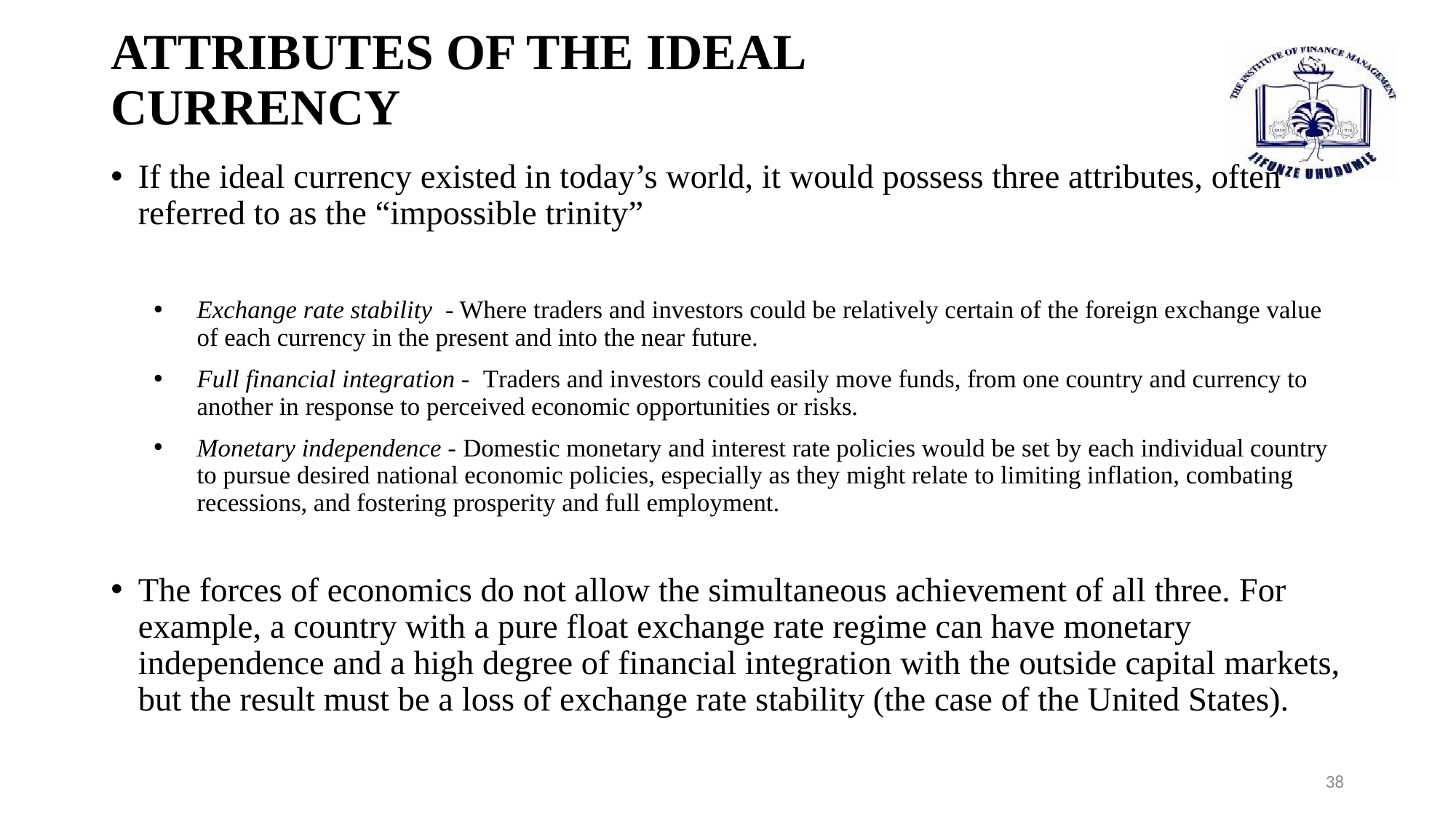

# ATTRIBUTES OF THE IDEAL CURRENCY
If the ideal currency existed in today’s world, it would possess three attributes, often referred to as the “impossible trinity”

Exchange rate stability  - Where traders and investors could be relatively certain of the foreign exchange value of each currency in the present and into the near future.
Full financial integration -  Traders and investors could easily move funds, from one country and currency to another in response to perceived economic opportunities or risks.
Monetary independence - Domestic monetary and interest rate policies would be set by each individual country to pursue desired national economic policies, especially as they might relate to limiting inflation, combating recessions, and fostering prosperity and full employment.

The forces of economics do not allow the simultaneous achievement of all three. For example, a country with a pure float exchange rate regime can have monetary independence and a high degree of financial integration with the outside capital markets, but the result must be a loss of exchange rate stability (the case of the United States).
38